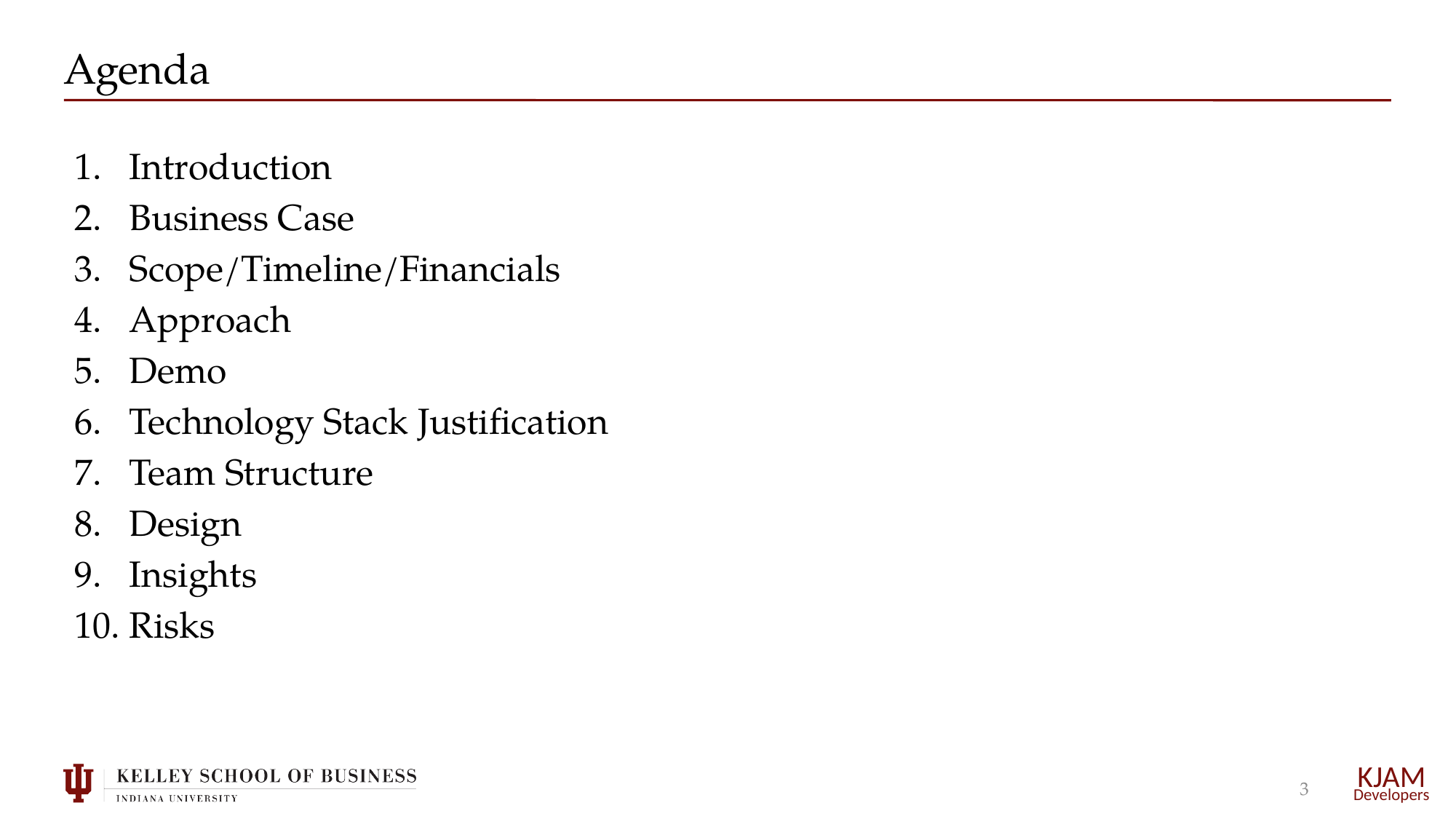

# Agenda
Introduction
Business Case
Scope/Timeline/Financials
Approach
Demo
Technology Stack Justification
Team Structure
Design
Insights
Risks

3